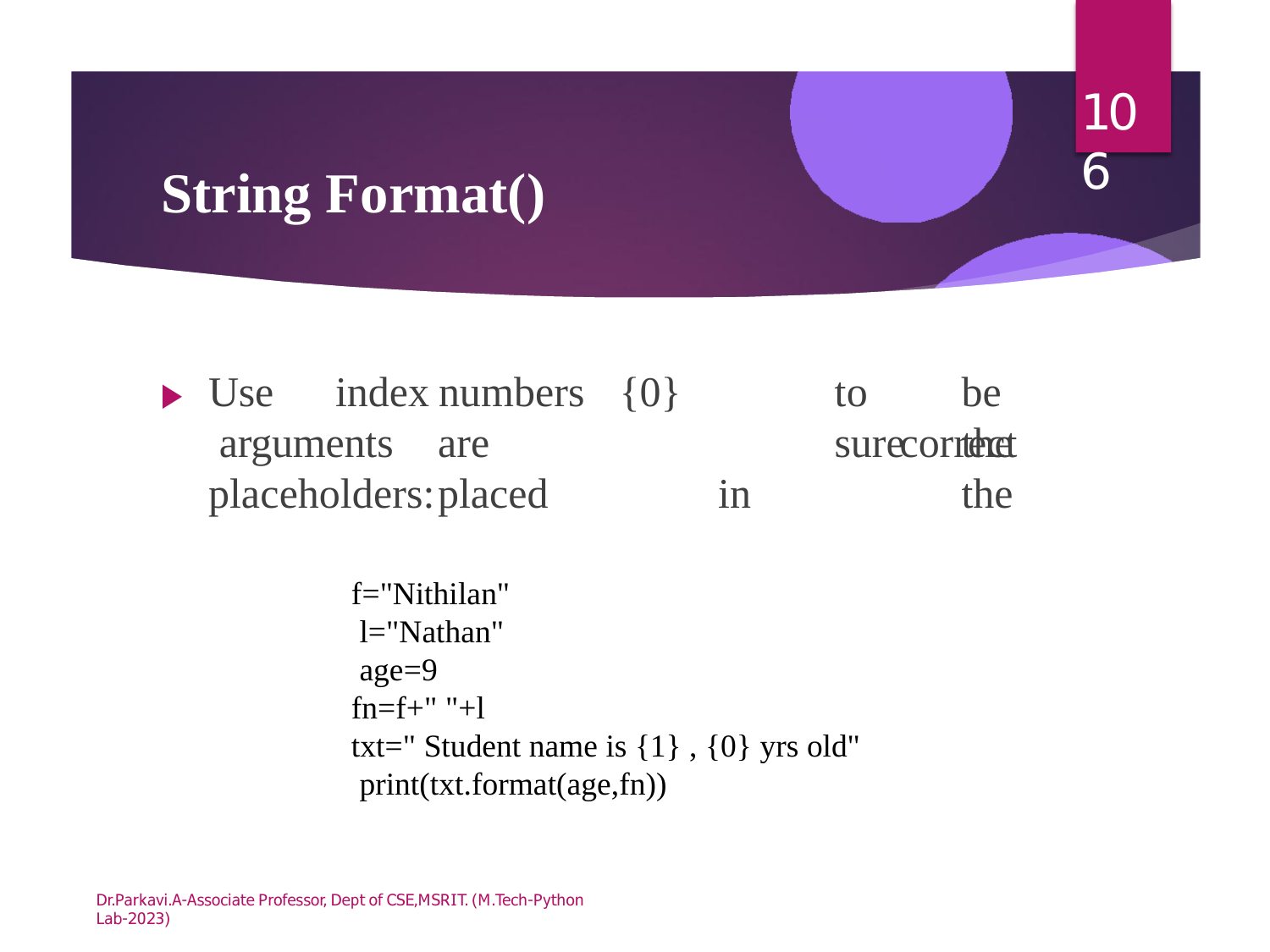

106
# String Format()
▶	Use	index  arguments  placeholders:
numbers
{0}		to	be	sure	the  in		the
are	placed
correct
f="Nithilan"  l="Nathan"  age=9  fn=f+" "+l
txt=" Student name is {1} , {0} yrs old"  print(txt.format(age,fn))
Dr.Parkavi.A-Associate Professor, Dept of CSE,MSRIT. (M.Tech-Python Lab-2023)